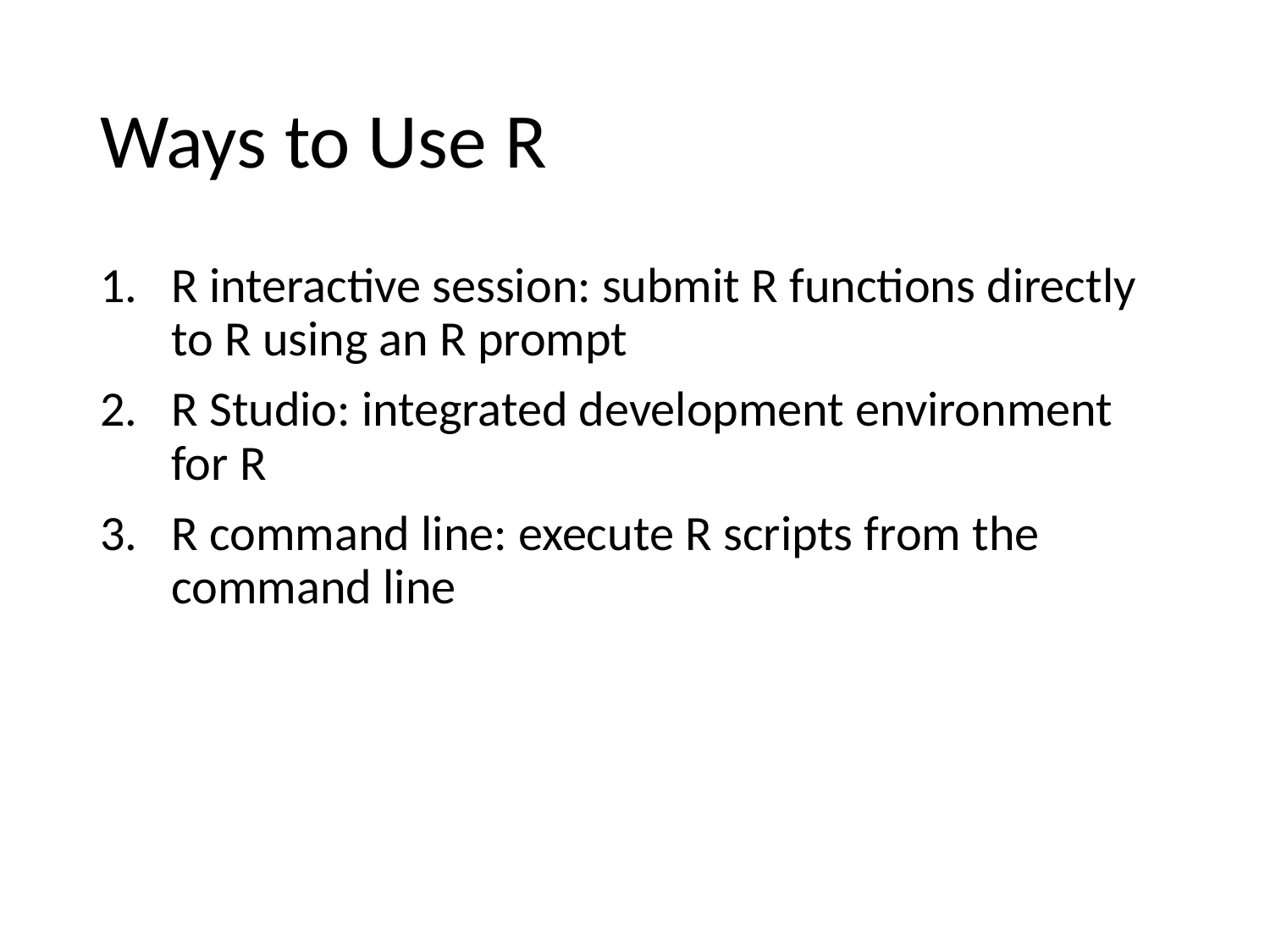

# Ways to Use R
R interactive session: submit R functions directly to R using an R prompt
R Studio: integrated development environment for R
R command line: execute R scripts from the command line